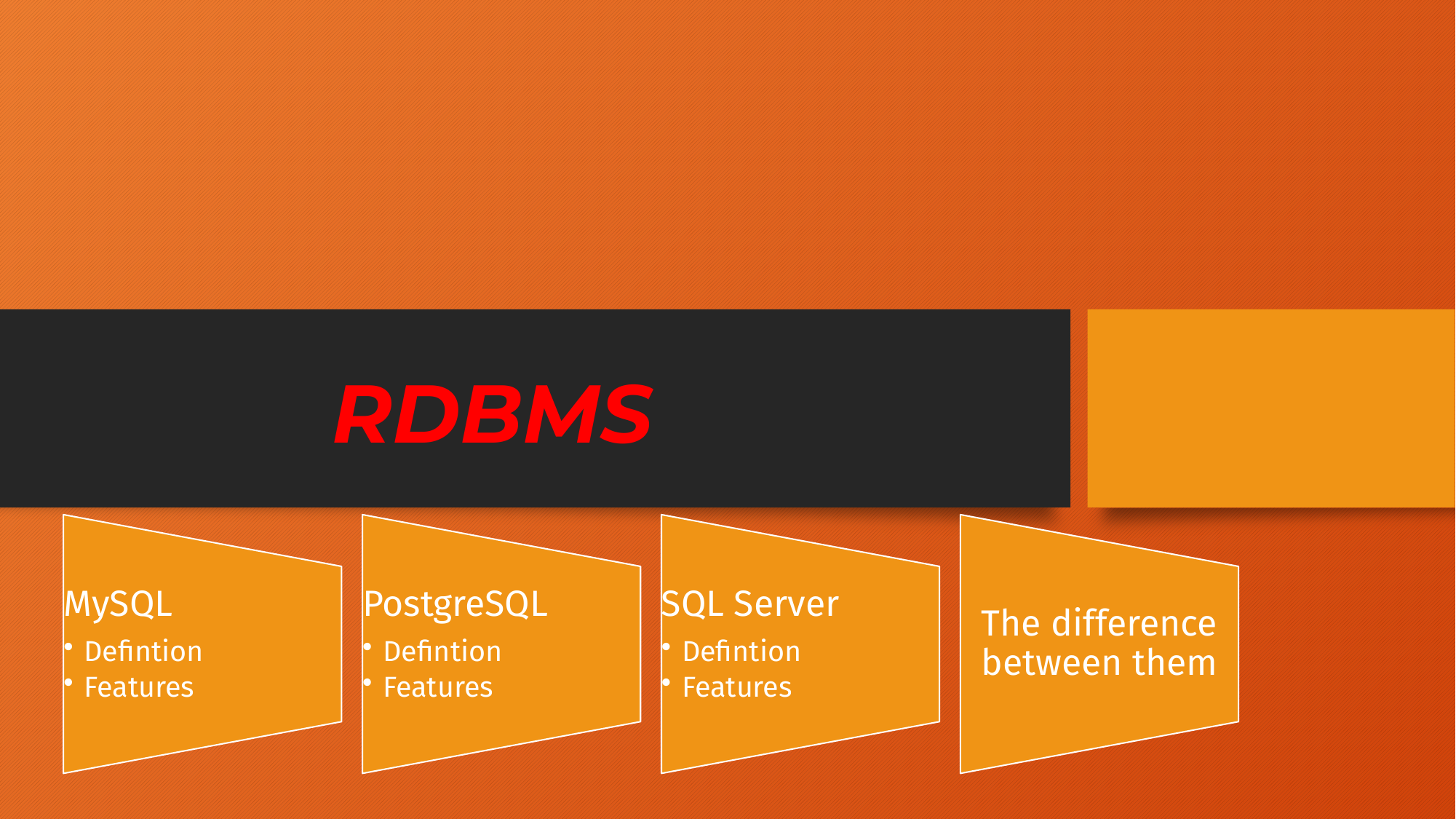

# RDBMS
MySQL
Defintion
Features
PostgreSQL
Defintion
Features
SQL Server
Defintion
Features
The difference between them